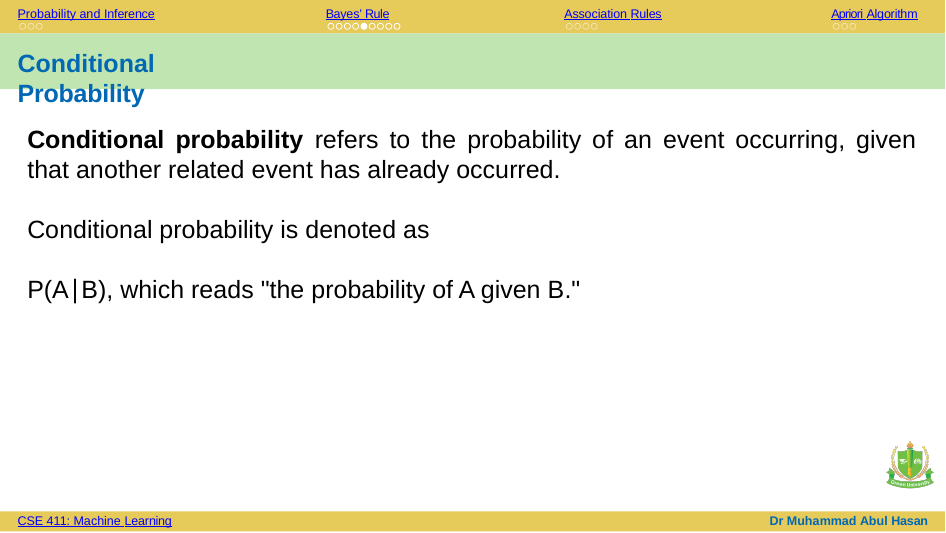

Probability and Inference
Bayes’ Rule
Association Rules
Apriori Algorithm

Conditional Probability
Conditional probability refers to the probability of an event occurring, given that another related event has already occurred.

Conditional probability is denoted as

P(A∣B), which reads "the probability of A given B."

Dr Muhammad Abul Hasan
CSE 411: Machine Learning